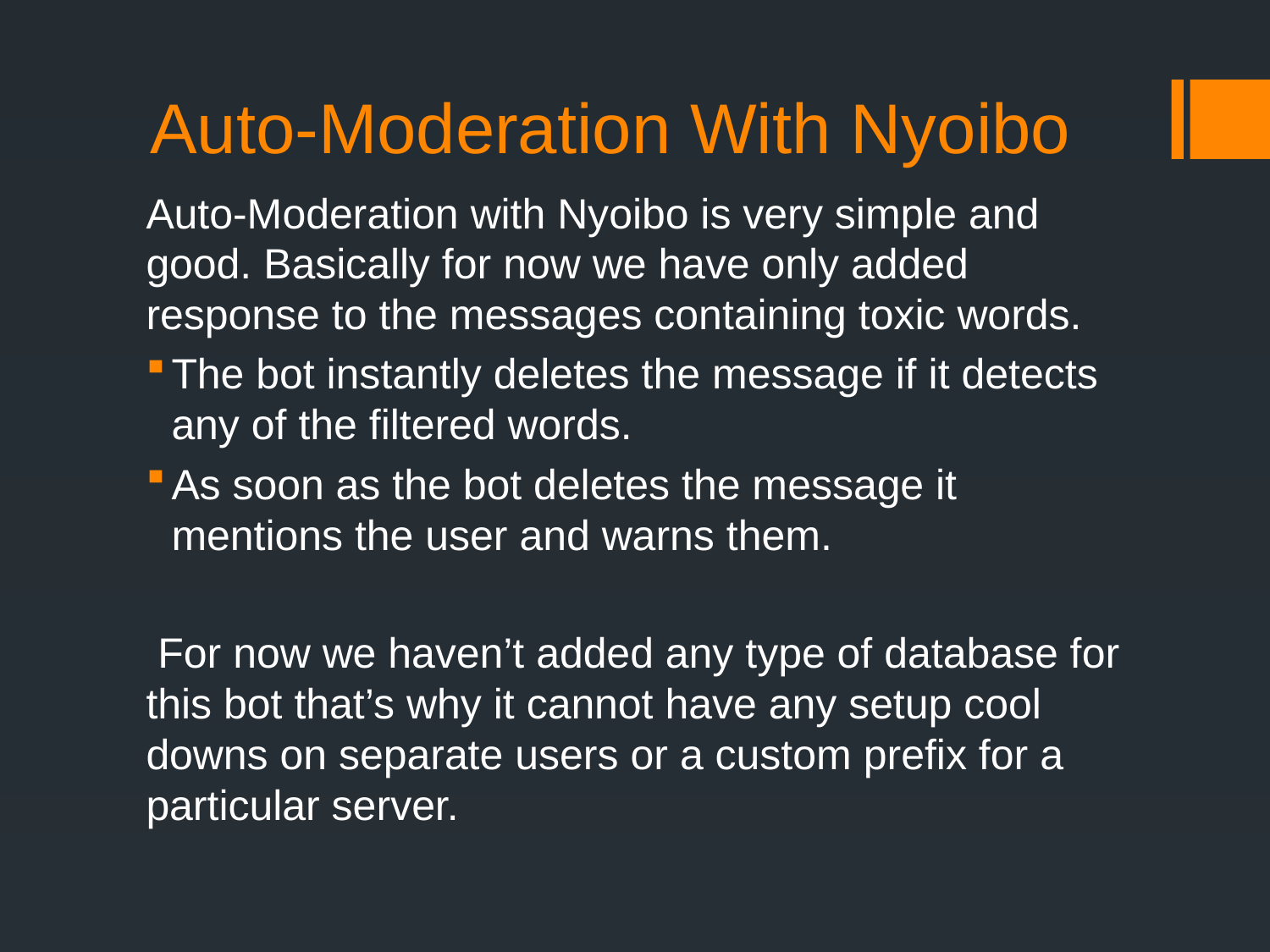

# Auto-Moderation With Nyoibo
Auto-Moderation with Nyoibo is very simple and good. Basically for now we have only added response to the messages containing toxic words.
The bot instantly deletes the message if it detects any of the filtered words.
As soon as the bot deletes the message it mentions the user and warns them.

 For now we haven’t added any type of database for this bot that’s why it cannot have any setup cool downs on separate users or a custom prefix for a particular server.